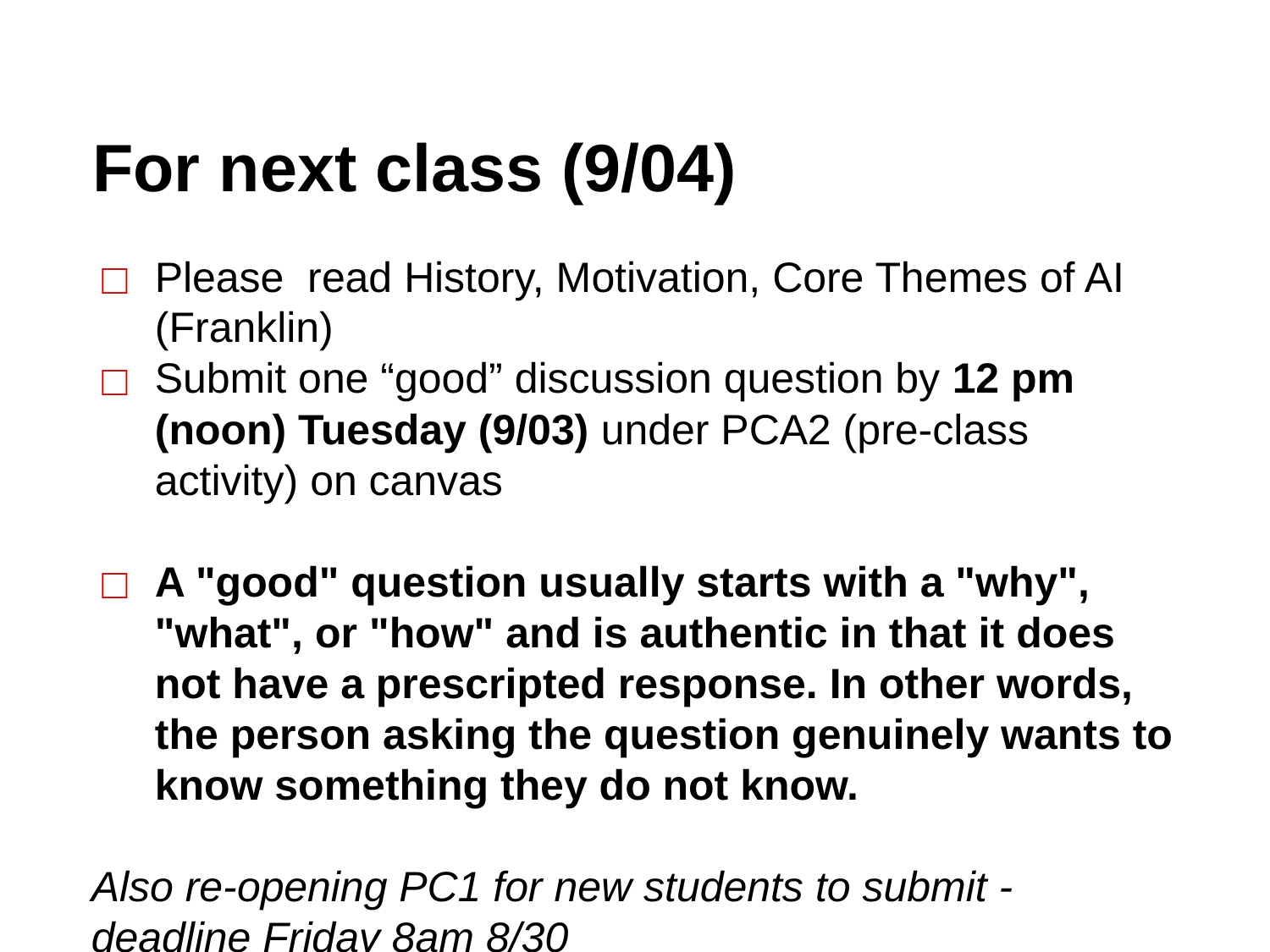

# For next class (9/04)
Please  read History, Motivation, Core Themes of AI (Franklin)
Submit one “good” discussion question by 12 pm (noon) Tuesday (9/03) under PCA2 (pre-class activity) on canvas

A "good" question usually starts with a "why", "what", or "how" and is authentic in that it does not have a prescripted response. In other words, the person asking the question genuinely wants to know something they do not know.

Also re-opening PC1 for new students to submit - deadline Friday 8am 8/30